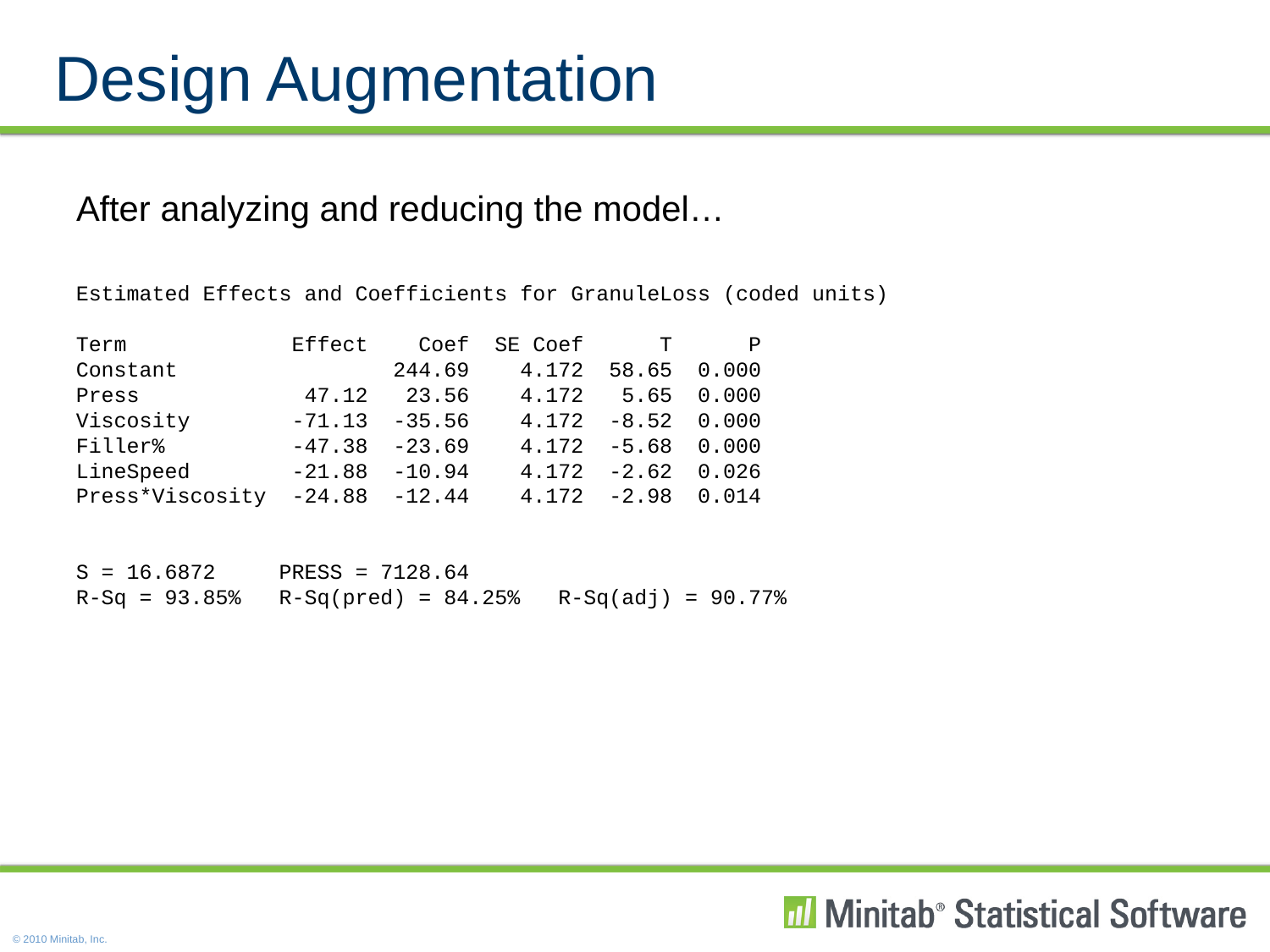

Design Augmentation
After analyzing and reducing the model…
Estimated Effects and Coefficients for GranuleLoss (coded units)

Term             Effect    Coef  SE Coef      T      P
Constant                 244.69    4.172  58.65  0.000
Press             47.12   23.56    4.172   5.65  0.000
Viscosity        -71.13  -35.56    4.172  -8.52  0.000
Filler%          -47.38  -23.69    4.172  -5.68  0.000
LineSpeed        -21.88  -10.94    4.172  -2.62  0.026
Press*Viscosity  -24.88  -12.44    4.172  -2.98  0.014

S = 16.6872     PRESS = 7128.64
R-Sq = 93.85%   R-Sq(pred) = 84.25%   R-Sq(adj) = 90.77%